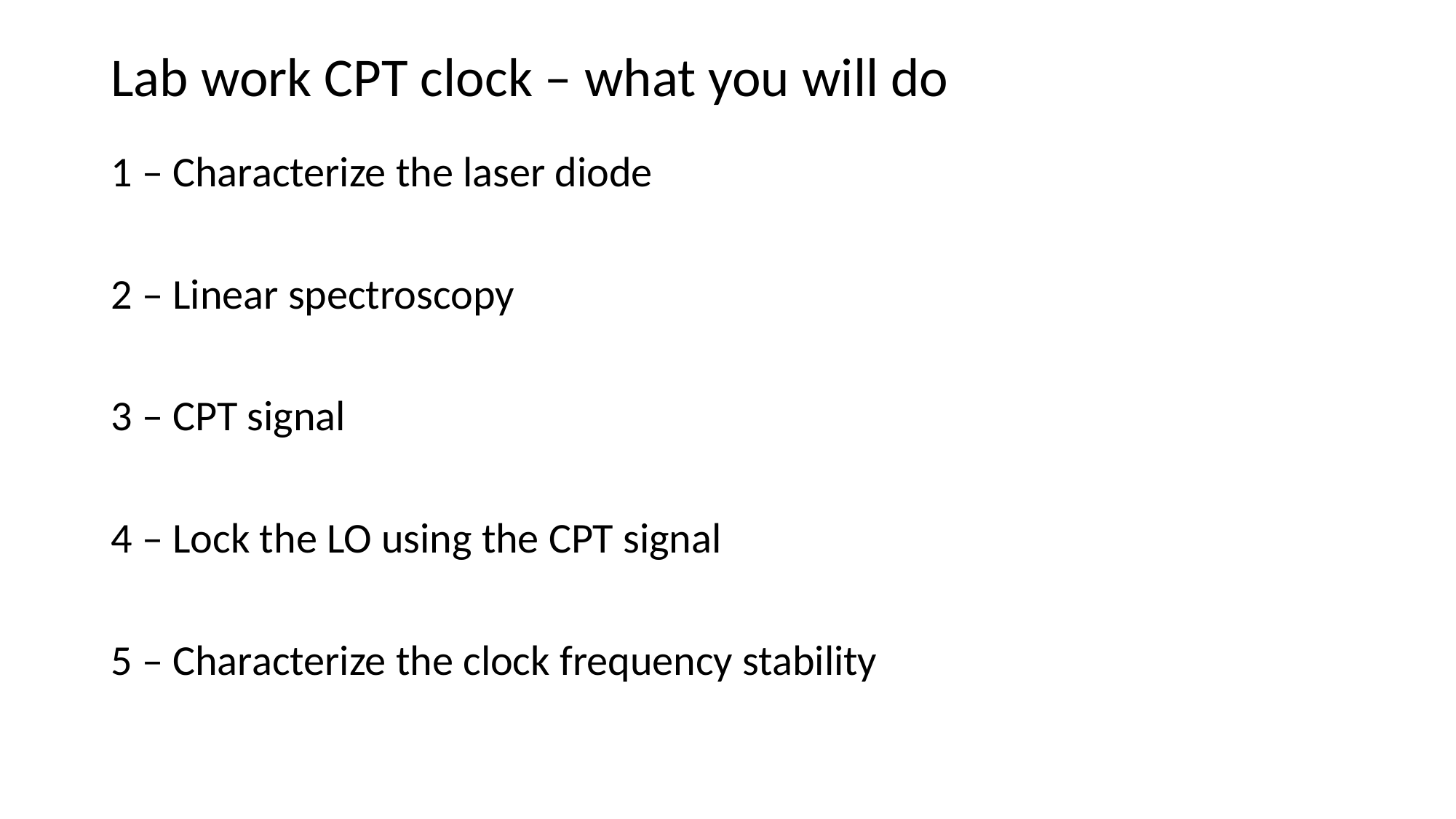

Lab work CPT clock – what you will do
1 – Characterize the laser diode

2 – Linear spectroscopy

3 – CPT signal

4 – Lock the LO using the CPT signal

5 – Characterize the clock frequency stability